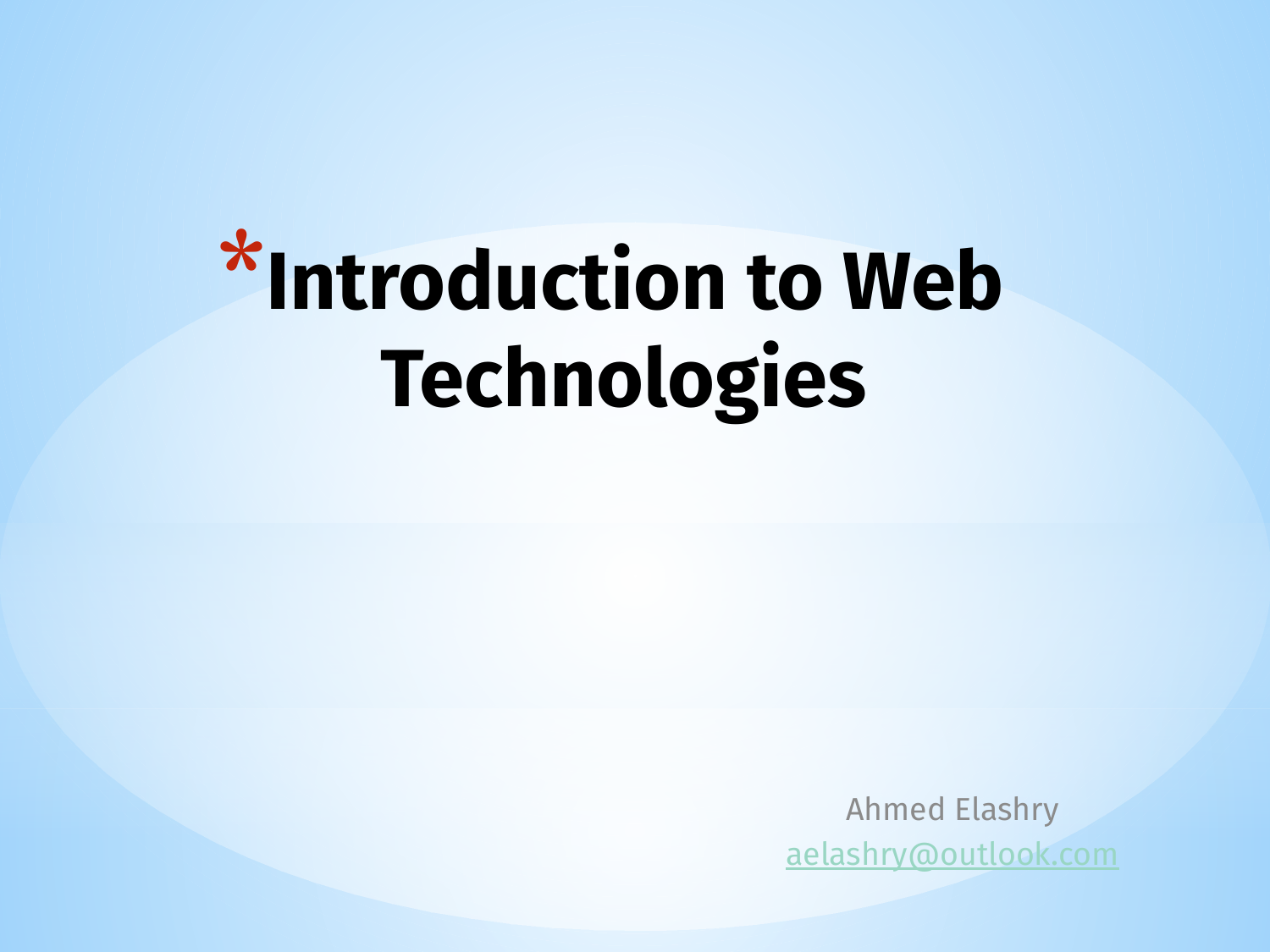

# Introduction to Web Technologies
Ahmed Elashry
aelashry@outlook.com